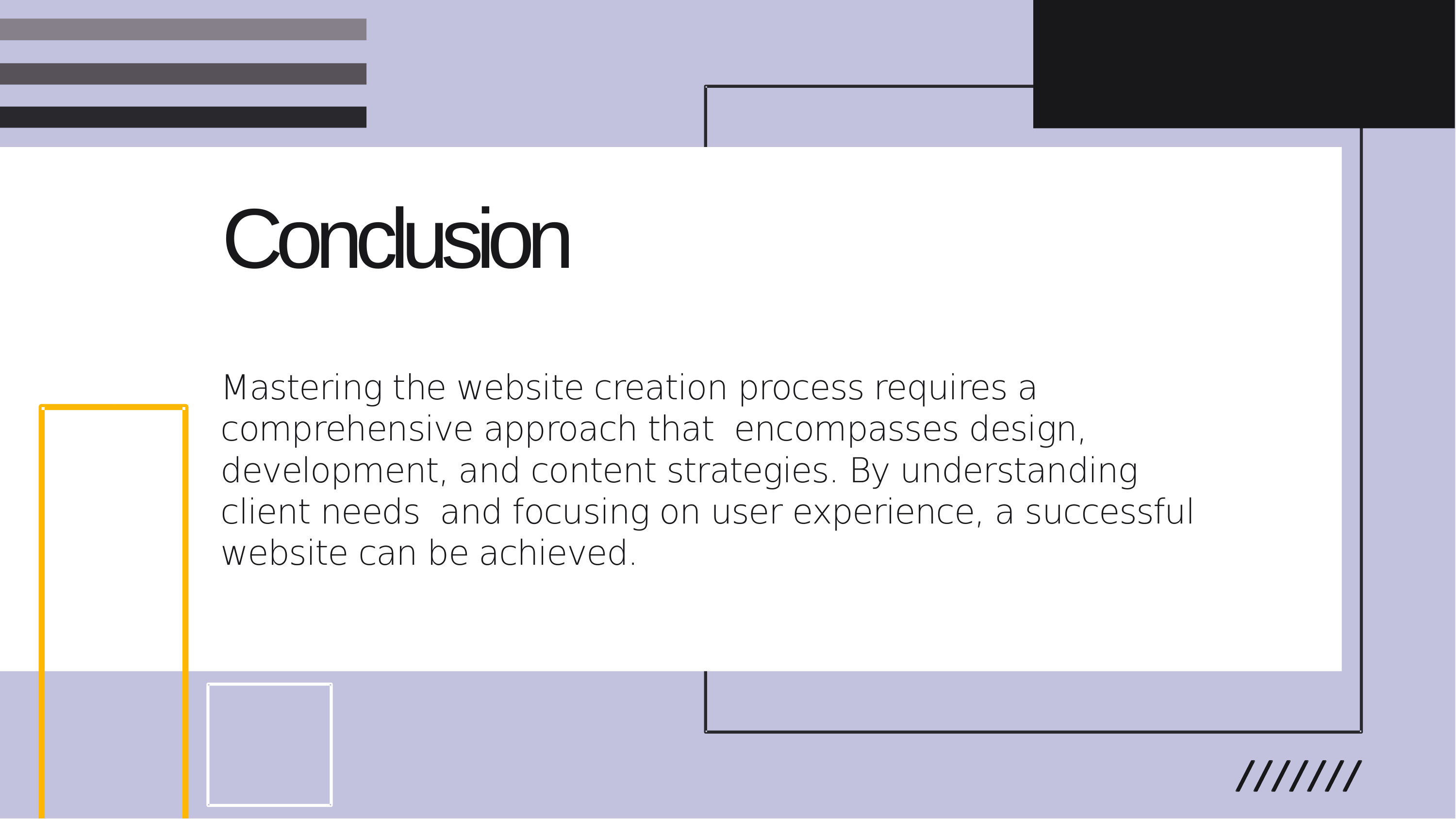

Conclusion
Mastering the website creation process requires a comprehensive approach that  encompasses design, development, and content strategies. By understanding client needs  and focusing on user experience, a successful website can be achieved.